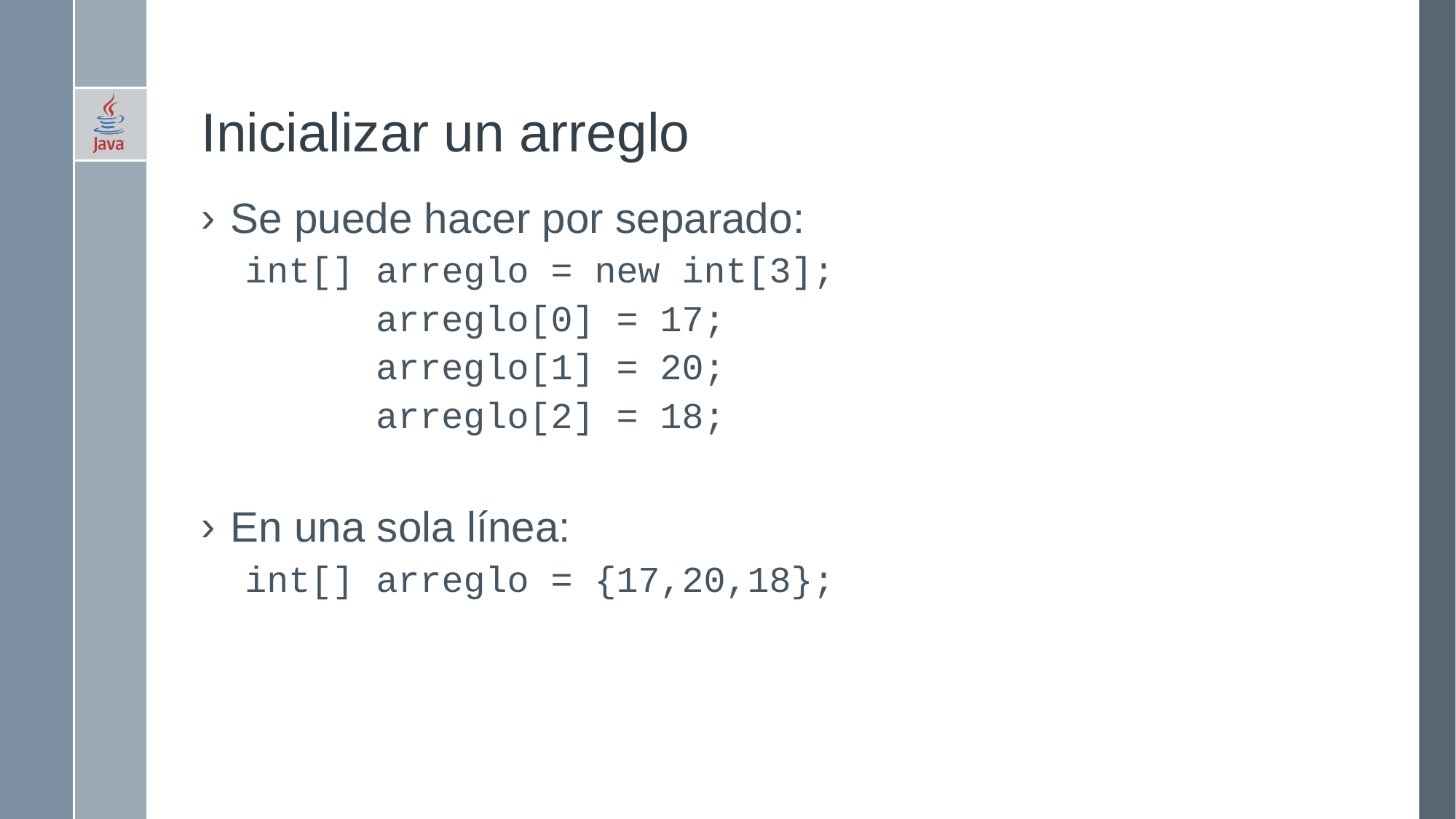

# Inicializar un arreglo
Se puede hacer por separado:
int[] arreglo = new int[3];
      arreglo[0] = 17;
      arreglo[1] = 20;
      arreglo[2] = 18;

En una sola línea:
int[] arreglo = {17,20,18};